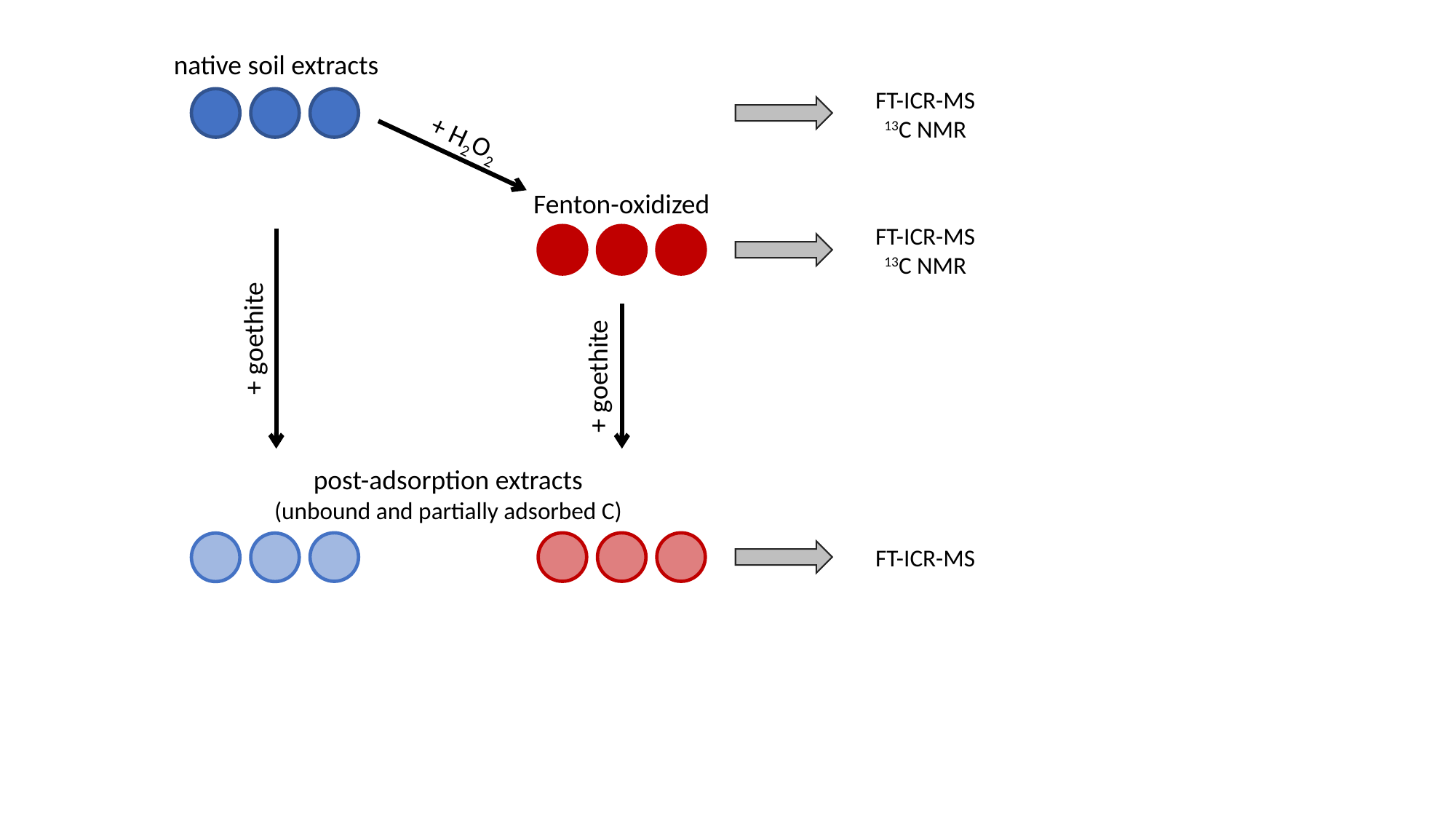

native soil extracts
FT-ICR-MS
13C NMR

+ H2O2
Fenton-oxidized
FT-ICR-MS
13C NMR

+ goethite
+ goethite
post-adsorption extracts
(unbound and partially adsorbed C)

FT-ICR-MS